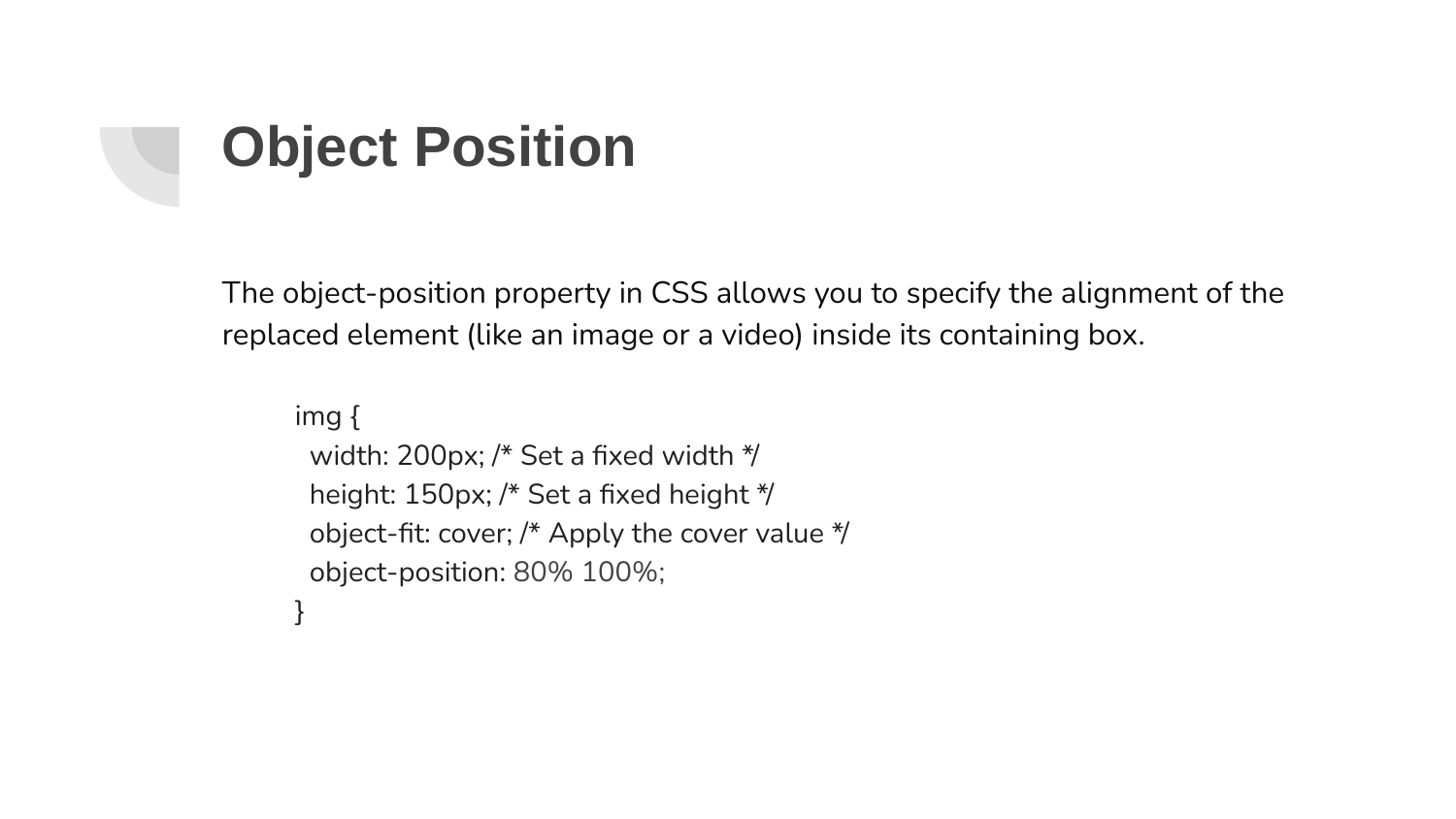

# Object Position

The object-position property in CSS allows you to specify the alignment of the replaced element (like an image or a video) inside its containing box.

img {
  width: 200px; /* Set a fixed width */
  height: 150px; /* Set a fixed height */
  object-fit: cover; /* Apply the cover value */
  object-position: 80% 100%;
}